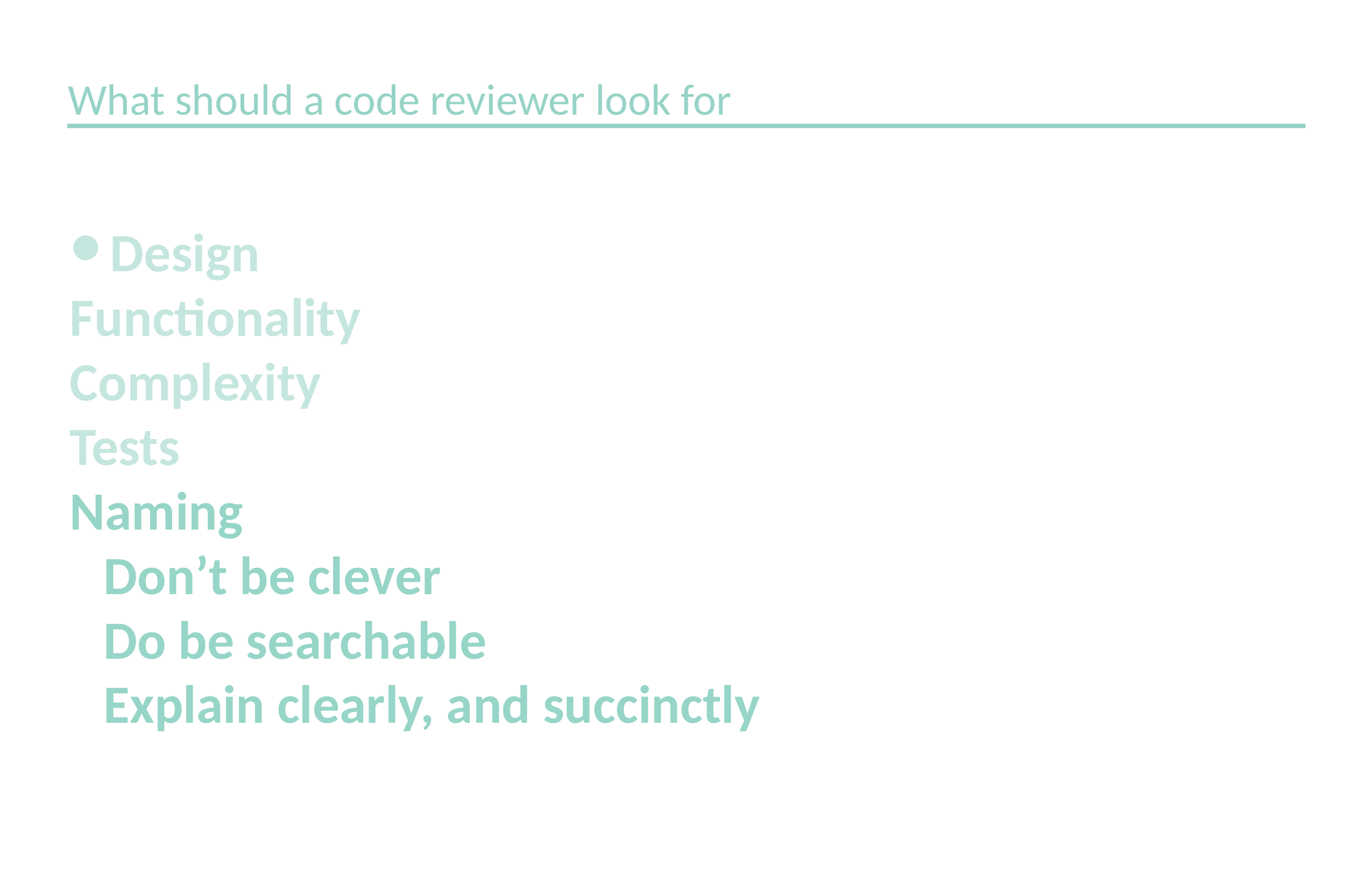

What should a code reviewer look for

# Design
Functionality
Complexity
Tests
Naming
Don’t be clever
Do be searchable
Explain clearly, and succinctly